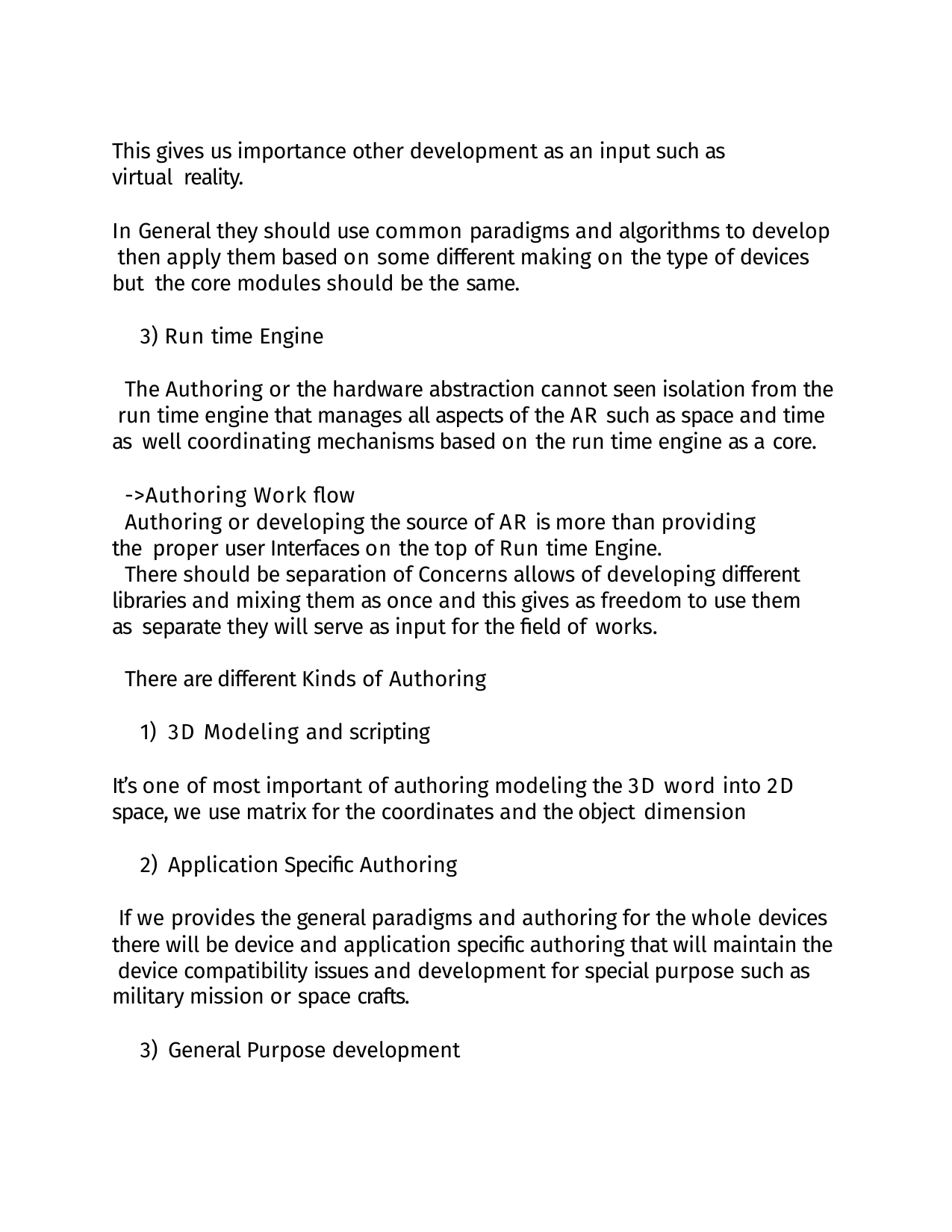

This gives us importance other development as an input such as virtual  reality.

In General they should use common paradigms and algorithms to develop  then apply them based on some different making on the type of devices but  the core modules should be the same.

3) Run time Engine

The Authoring or the hardware abstraction cannot seen isolation from the  run time engine that manages all aspects of the AR such as space and time as  well coordinating mechanisms based on the run time engine as a core.

->Authoring Work flow
Authoring or developing the source of AR is more than providing the  proper user Interfaces on the top of Run time Engine.
There should be separation of Concerns allows of developing different  libraries and mixing them as once and this gives as freedom to use them as  separate they will serve as input for the field of works.

There are different Kinds of Authoring

3D Modeling and scripting

It’s one of most important of authoring modeling the 3D word into 2D
space, we use matrix for the coordinates and the object dimension

Application Specific Authoring

If we provides the general paradigms and authoring for the whole devices  there will be device and application specific authoring that will maintain the  device compatibility issues and development for special purpose such as  military mission or space crafts.

General Purpose development